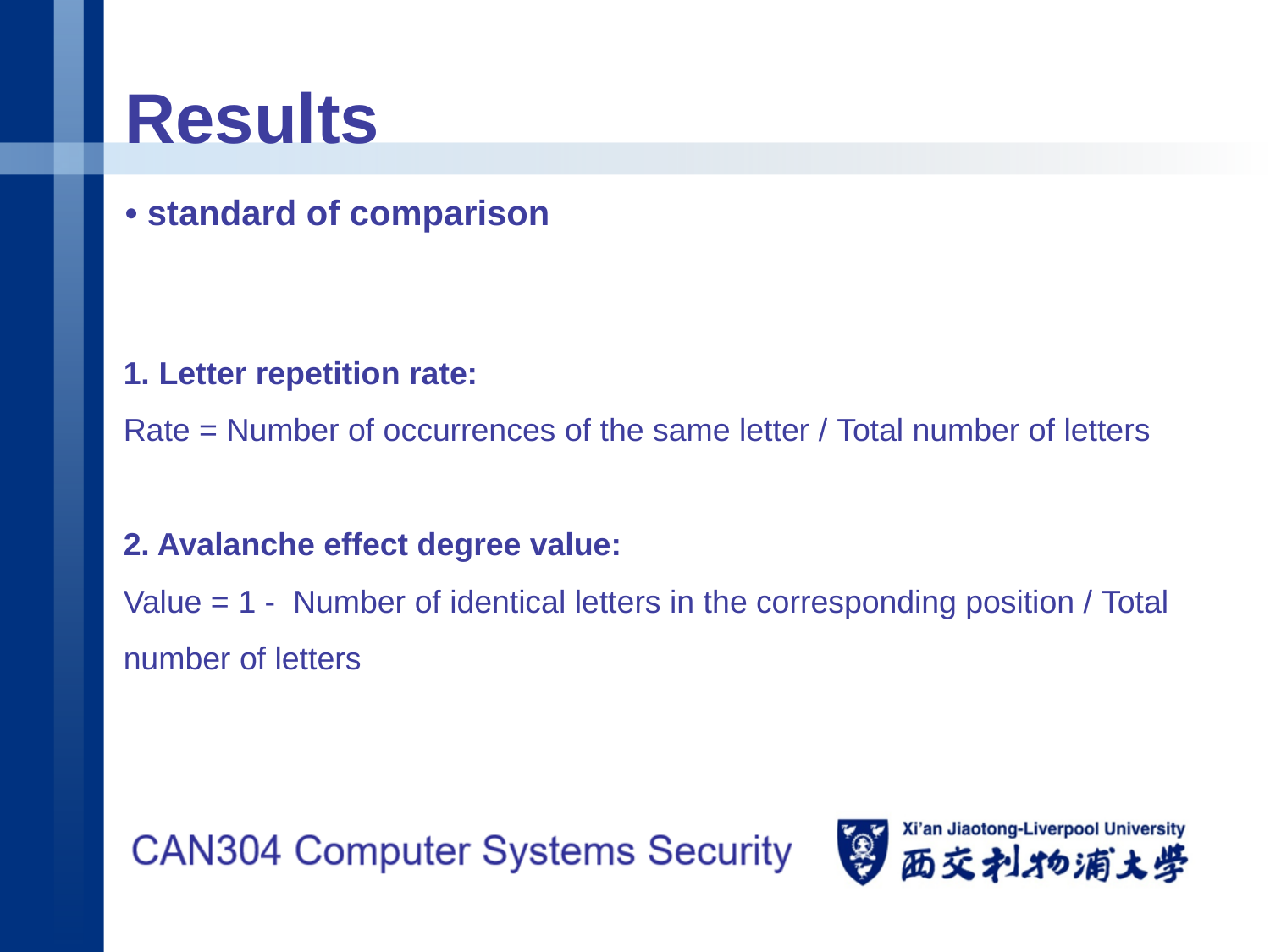

Results
• standard of comparison
1. Letter repetition rate:
Rate = Number of occurrences of the same letter / Total number of letters

2. Avalanche effect degree value:
Value = 1 -  Number of identical letters in the corresponding position / Total number of letters